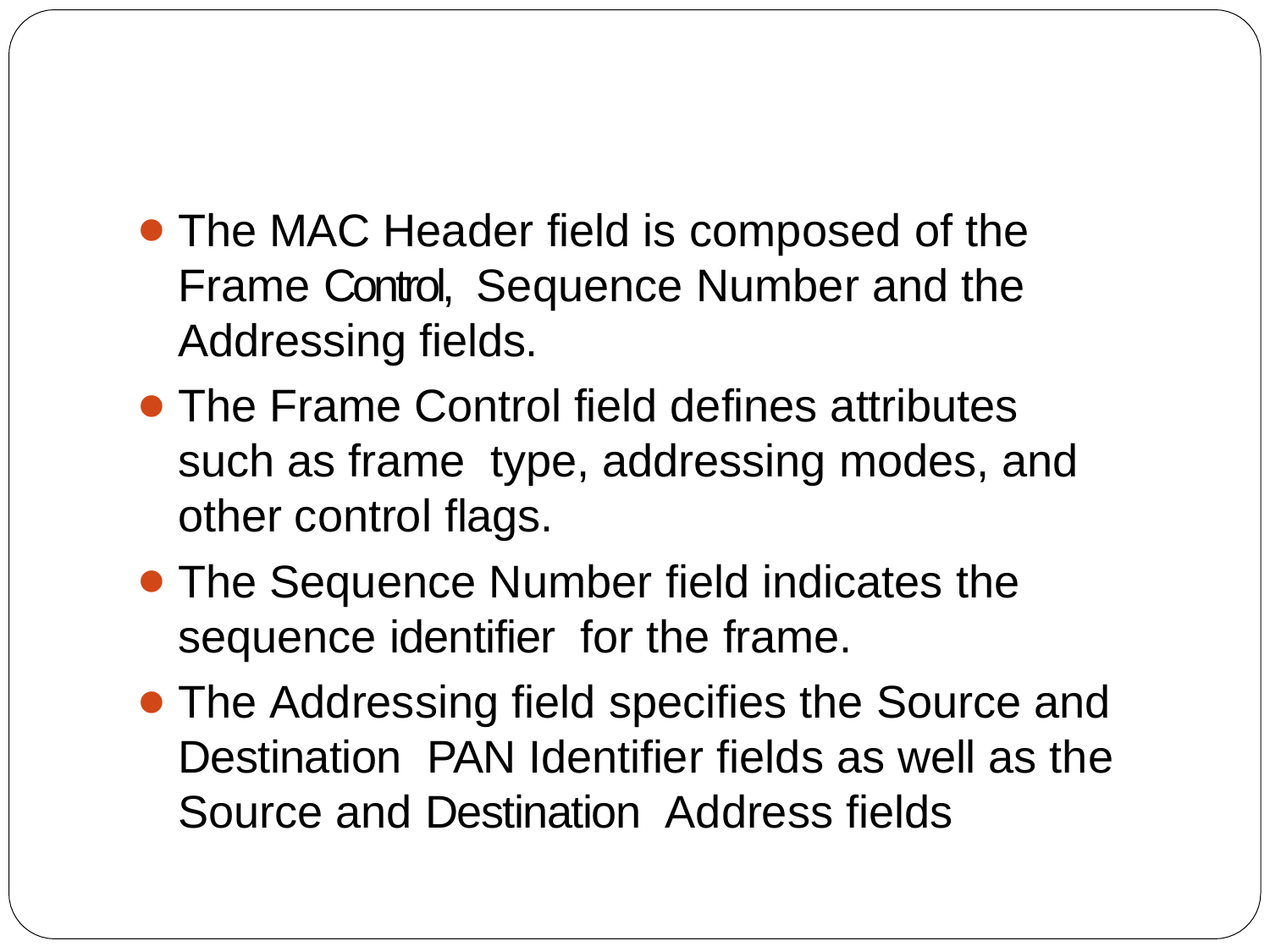

The MAC Header field is composed of the Frame Control,  Sequence Number and the Addressing fields.
The Frame Control field defines attributes such as frame  type, addressing modes, and other control flags.
The Sequence Number field indicates the sequence identifier  for the frame.
The Addressing field specifies the Source and Destination  PAN Identifier fields as well as the Source and Destination  Address fields